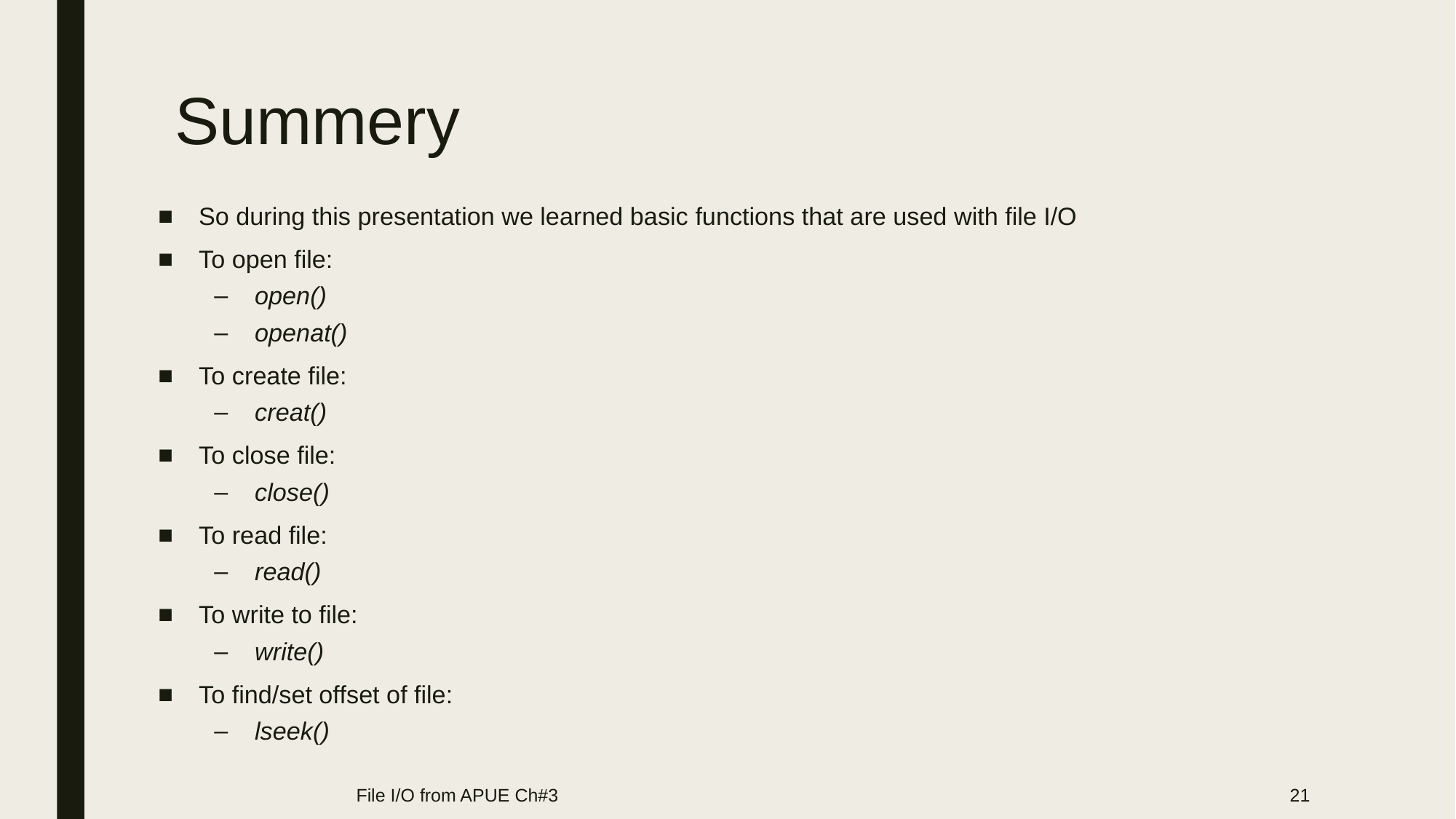

# Summery
So during this presentation we learned basic functions that are used with file I/O
To open file:
open()
openat()
To create file:
creat()
To close file:
close()
To read file:
read()
To write to file:
write()
To find/set offset of file:
lseek()
File I/O from APUE Ch#3
21